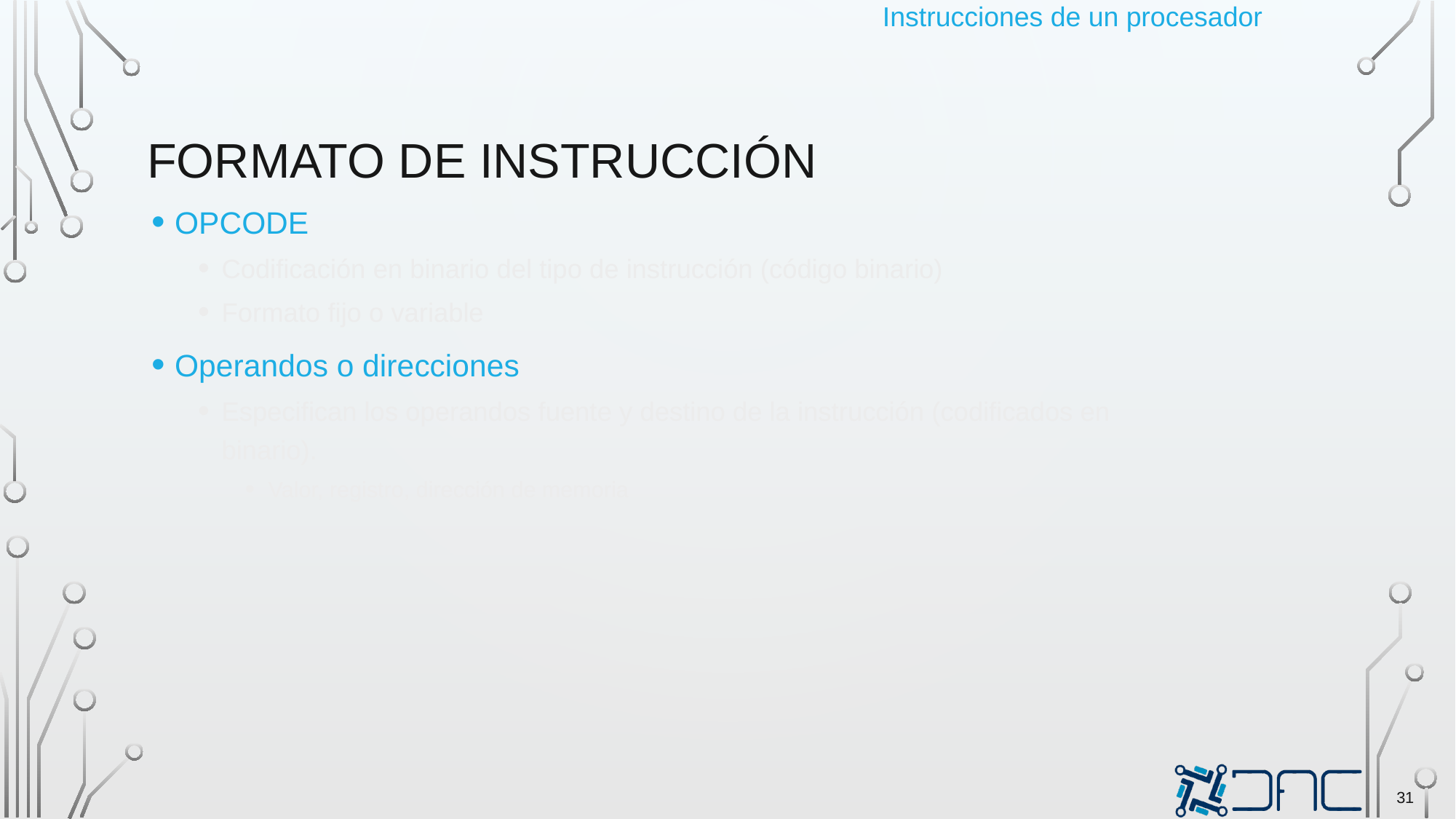

Instrucciones de un procesador
# Formato de instrucción
OPCODE
Codificación en binario del tipo de instrucción (código binario)
Formato fijo o variable
Operandos o direcciones
Especifican los operandos fuente y destino de la instrucción (codificados en binario).
Valor, registro, dirección de memoria

31